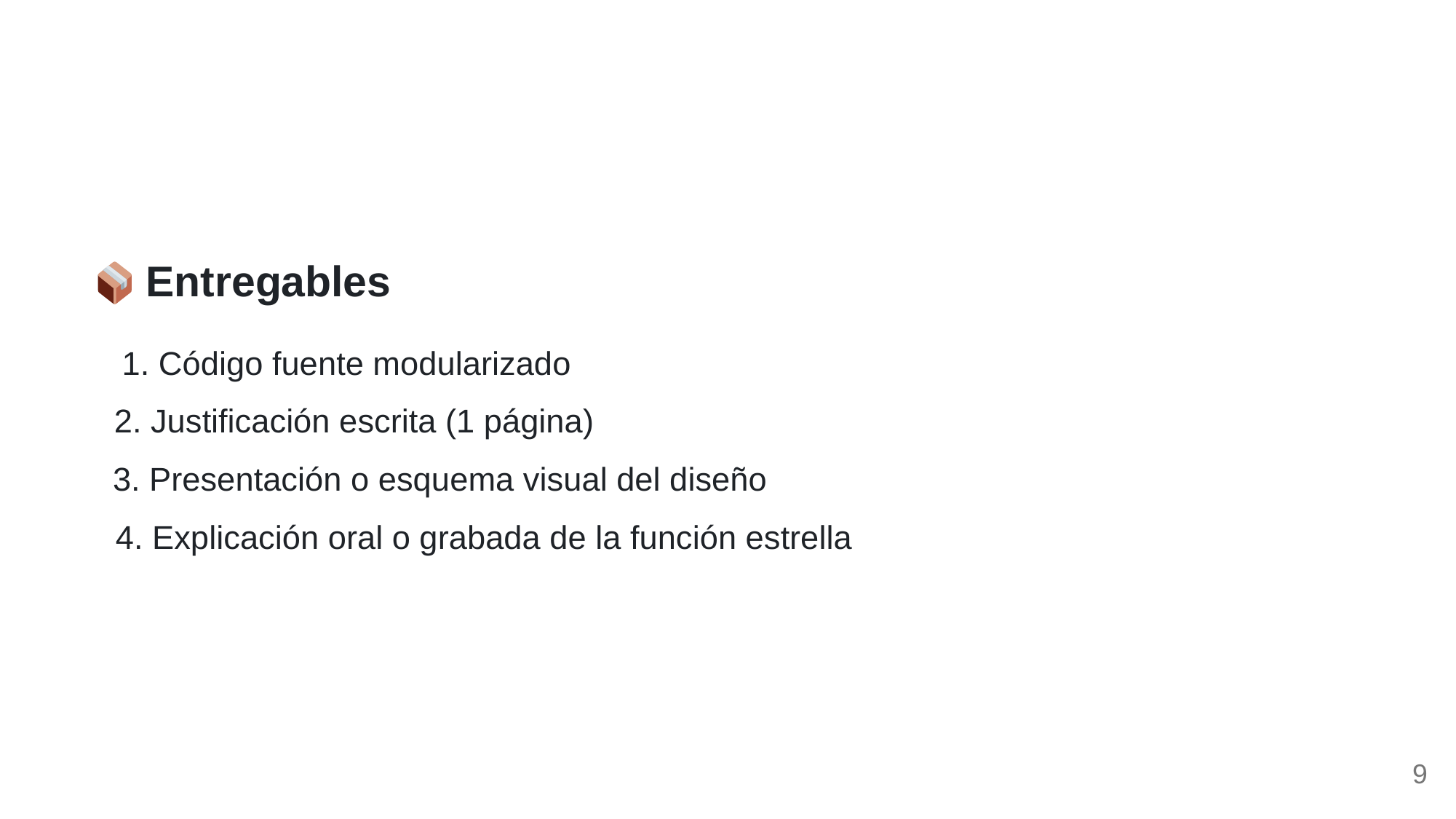

Entregables

1. Código fuente modularizado
2. Justificación escrita (1 página)
3. Presentación o esquema visual del diseño
4. Explicación oral o grabada de la función estrella
9